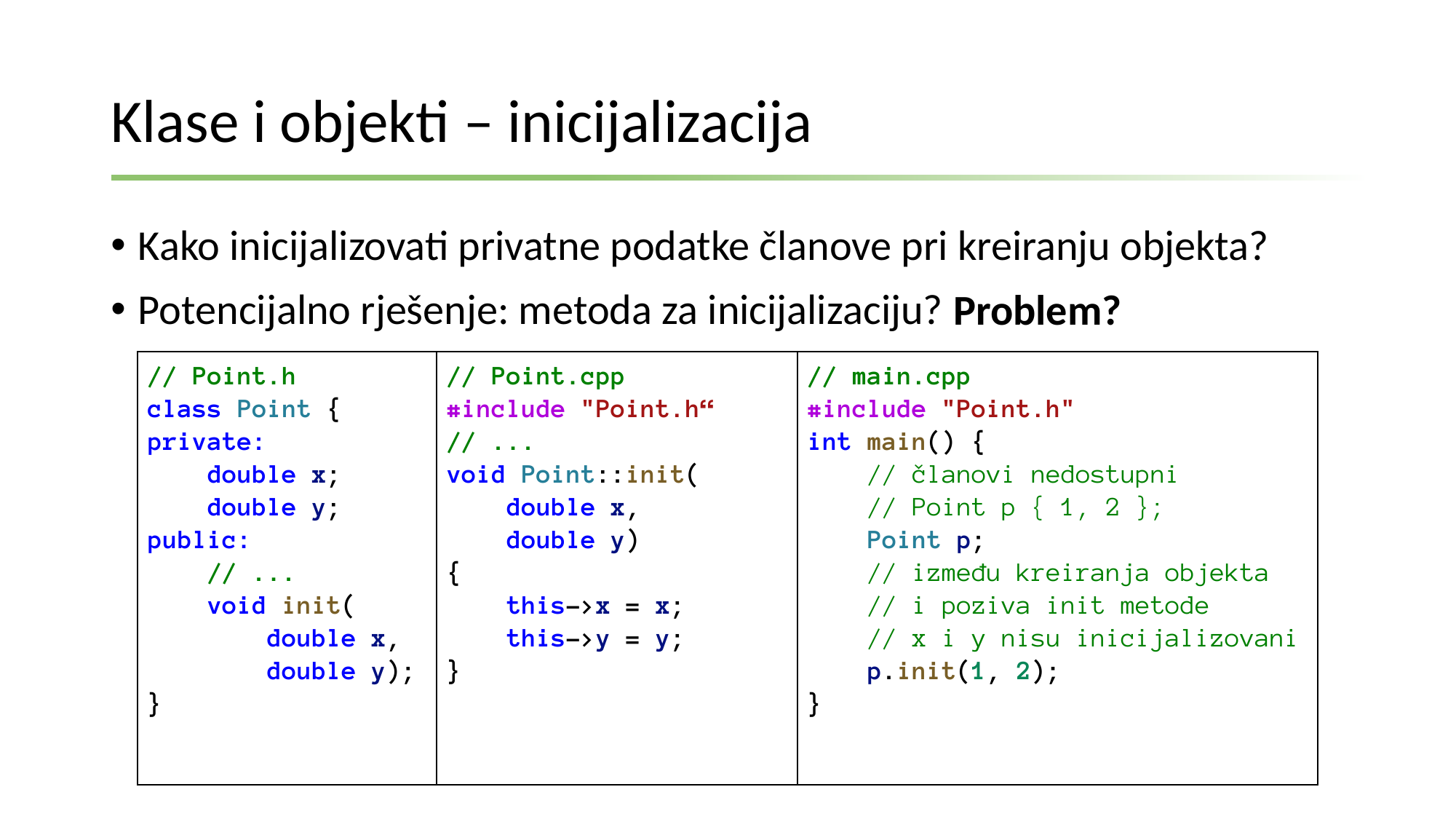

# Klase i objekti – inicijalizacija
Kako inicijalizovati privatne podatke članove pri kreiranju objekta?
Potencijalno rješenje: metoda za inicijalizaciju?
Problem?
// Point.cpp
#include "Point.h“
// ...
void Point::init(
    double x,
    double y)
{
    this->x = x;
    this->y = y;
}
// main.cpp
#include "Point.h"
int main() {
    // članovi nedostupni
    // Point p { 1, 2 };
    Point p;
    // između kreiranja objekta
    // i poziva init metode
    // x i y nisu inicijalizovani
    p.init(1, 2);
}
// Point.h
class Point {
private:
    double x;
    double y;
public:
    // ...
    void init(
        double x,
        double y);
}